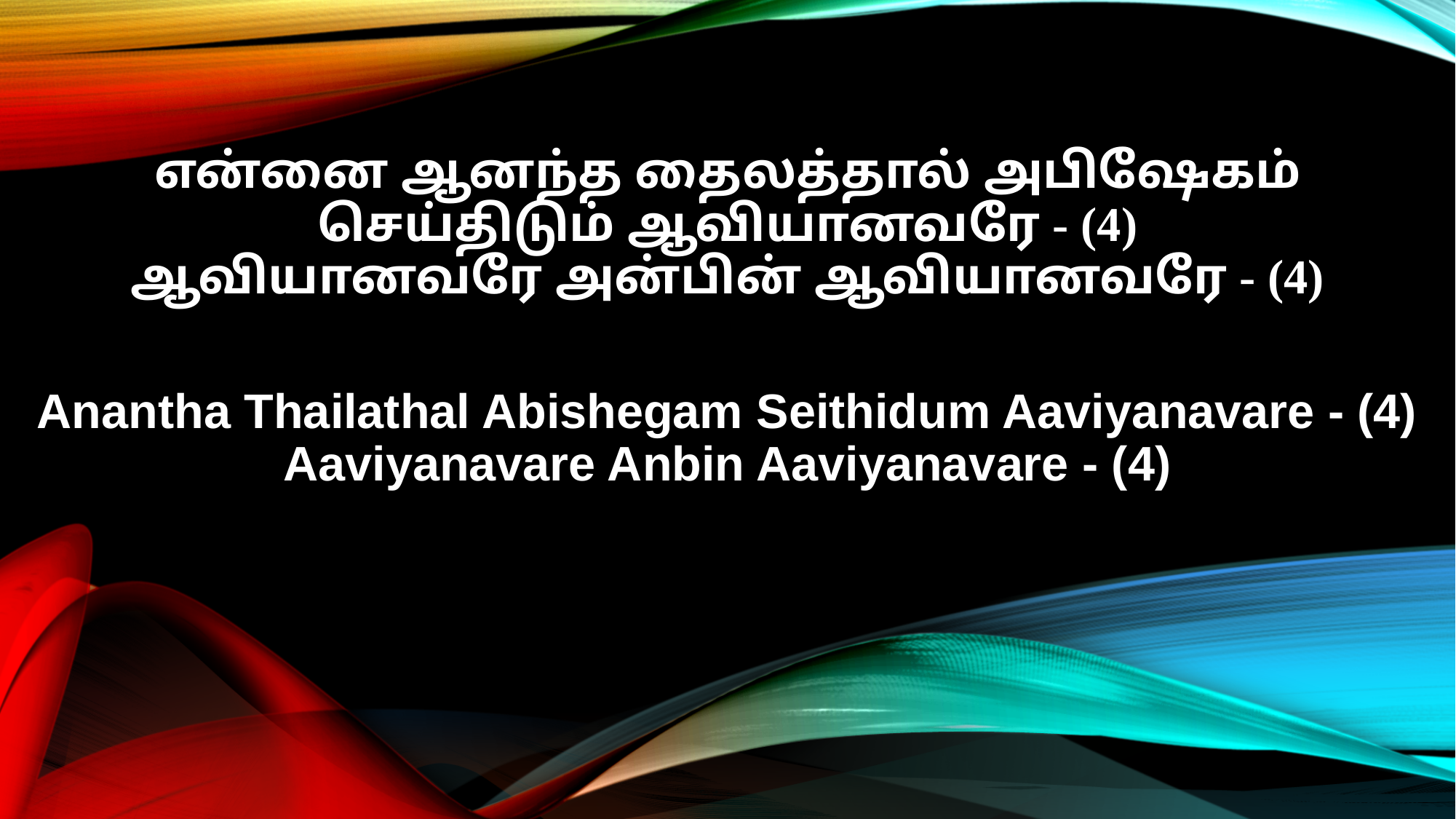

என்னை ஆனந்த தைலத்தால் அபிஷேகம் செய்திடும் ஆவியானவரே - (4)
ஆவியானவரே அன்பின் ஆவியானவரே - (4)

Anantha Thailathal Abishegam Seithidum Aaviyanavare - (4)
Aaviyanavare Anbin Aaviyanavare - (4)